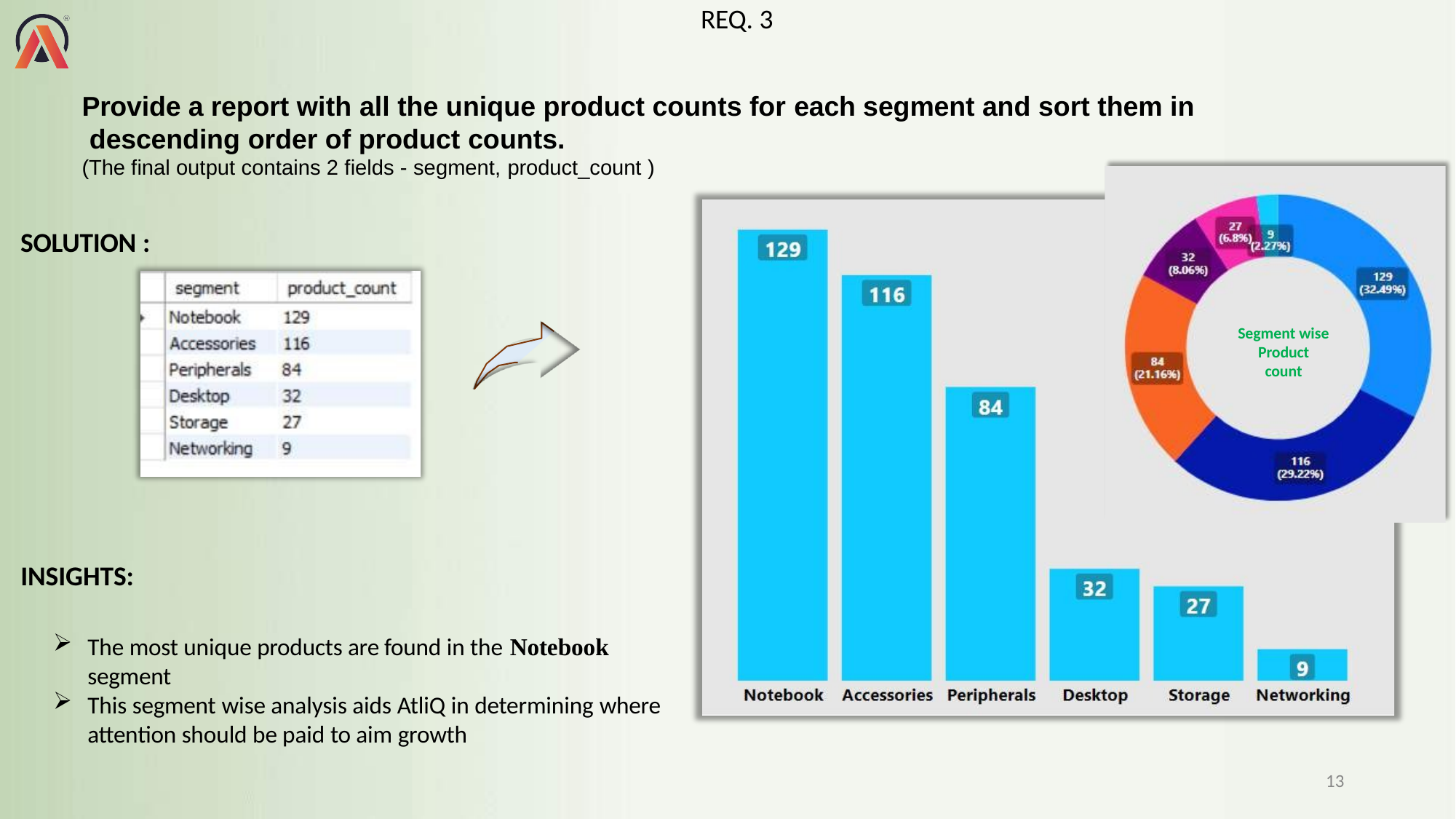

# REQ. 3
Provide a report with all the unique product counts for each segment and sort them in  descending order of product counts.
(The final output contains 2 fields - segment, product_count )

SOLUTION :

Segment wise  Product  count
INSIGHTS:

The most unique products are found in the Notebook
segment
This segment wise analysis aids AtliQ in determining where
attention should be paid to aim growth
13